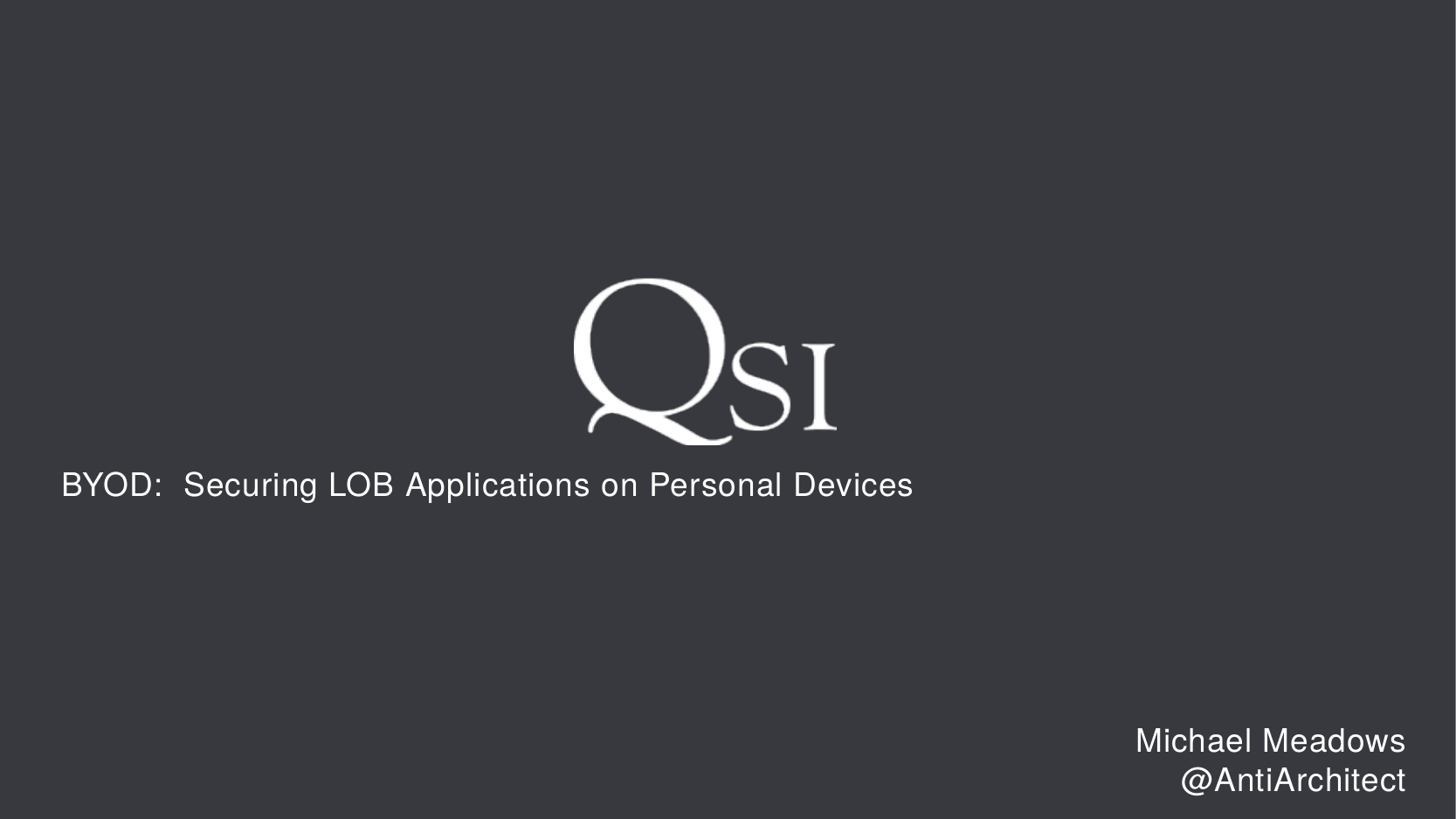

# BYOD:  Securing LOB Applications on Personal Devices
Michael Meadows
@AntiArchitect